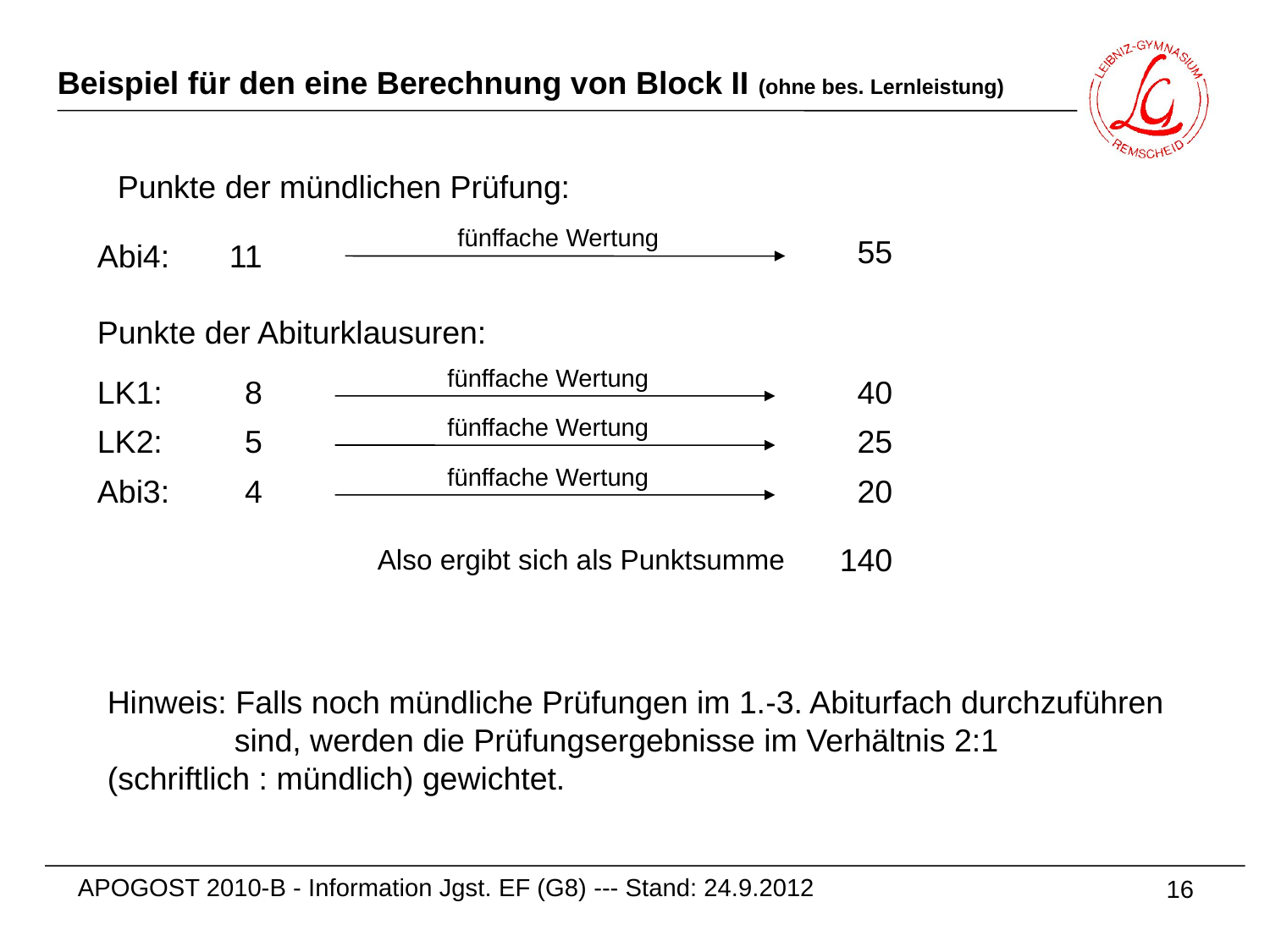

Beispiel für den eine Berechnung von Block II (ohne bes. Lernleistung)
Punkte der mündlichen Prüfung:
fünffache Wertung
55
Abi4:
11

Punkte der Abiturklausuren:
fünffache Wertung
LK1:
8
40

fünffache Wertung
LK2:
5
25

fünffache Wertung
20
Abi3:
4

140
Also ergibt sich als Punktsumme
Hinweis: Falls noch mündliche Prüfungen im 1.-3. Abiturfach durchzuführen 	sind, werden die Prüfungsergebnisse im Verhältnis 2:1 	(schriftlich : mündlich) gewichtet.
APOGOST 2010-B - Information Jgst. EF (G8) --- Stand: 24.9.2012
16